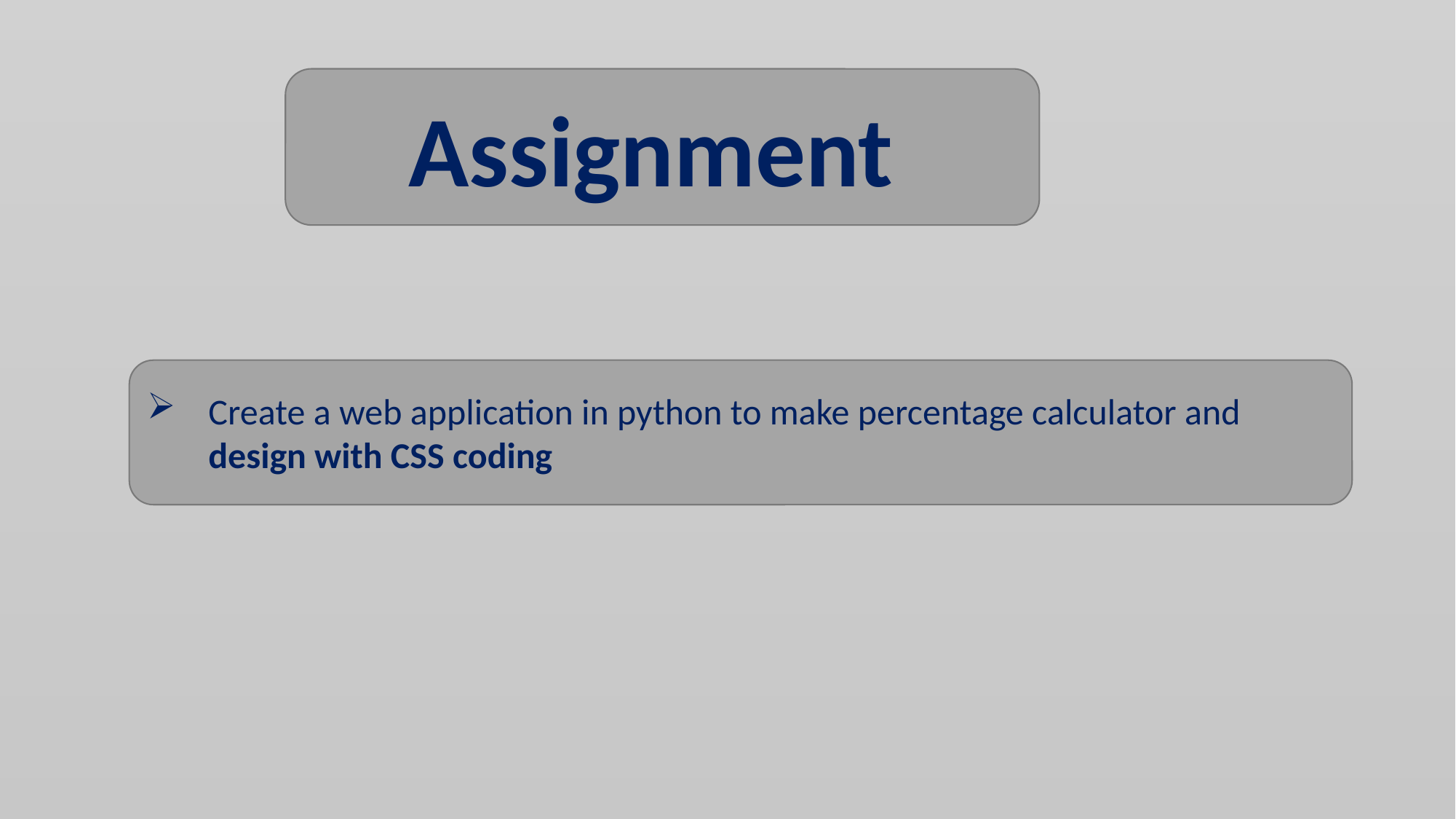

Assignment
Create a web application in python to make percentage calculator and design with CSS coding